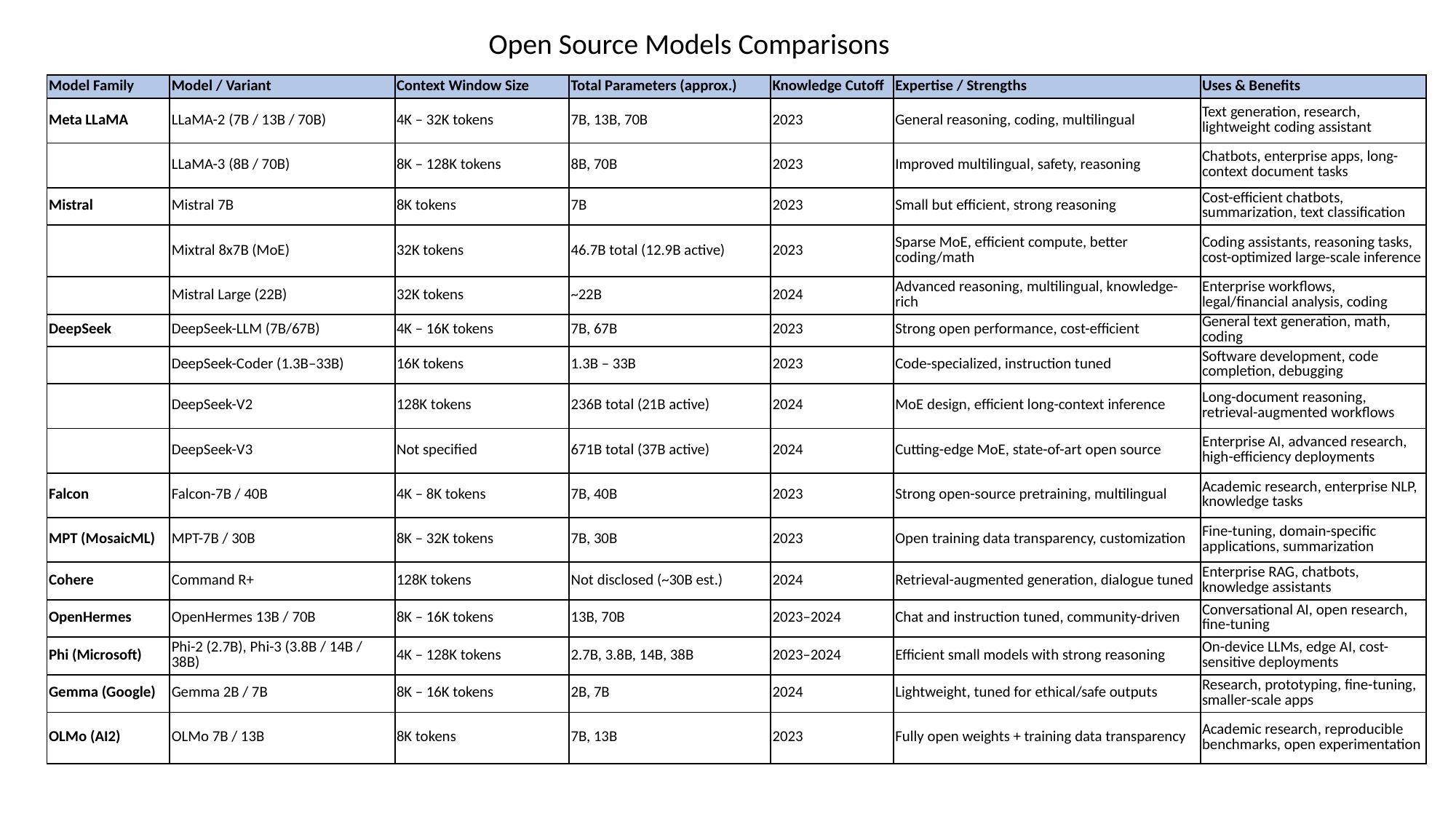

# Open Source Models Comparisons
| Model Family | Model / Variant | Context Window Size | Total Parameters (approx.) | Knowledge Cutoff | Expertise / Strengths | Uses & Benefits |
| --- | --- | --- | --- | --- | --- | --- |
| Meta LLaMA | LLaMA-2 (7B / 13B / 70B) | 4K – 32K tokens | 7B, 13B, 70B | 2023 | General reasoning, coding, multilingual | Text generation, research, lightweight coding assistant |
|  | LLaMA-3 (8B / 70B) | 8K – 128K tokens | 8B, 70B | 2023 | Improved multilingual, safety, reasoning | Chatbots, enterprise apps, long-context document tasks |
| Mistral | Mistral 7B | 8K tokens | 7B | 2023 | Small but efficient, strong reasoning | Cost-efficient chatbots, summarization, text classification |
|  | Mixtral 8x7B (MoE) | 32K tokens | 46.7B total (12.9B active) | 2023 | Sparse MoE, efficient compute, better coding/math | Coding assistants, reasoning tasks, cost-optimized large-scale inference |
|  | Mistral Large (22B) | 32K tokens | ~22B | 2024 | Advanced reasoning, multilingual, knowledge-rich | Enterprise workflows, legal/financial analysis, coding |
| DeepSeek | DeepSeek-LLM (7B/67B) | 4K – 16K tokens | 7B, 67B | 2023 | Strong open performance, cost-efficient | General text generation, math, coding |
|  | DeepSeek-Coder (1.3B–33B) | 16K tokens | 1.3B – 33B | 2023 | Code-specialized, instruction tuned | Software development, code completion, debugging |
|  | DeepSeek-V2 | 128K tokens | 236B total (21B active) | 2024 | MoE design, efficient long-context inference | Long-document reasoning, retrieval-augmented workflows |
|  | DeepSeek-V3 | Not specified | 671B total (37B active) | 2024 | Cutting-edge MoE, state-of-art open source | Enterprise AI, advanced research, high-efficiency deployments |
| Falcon | Falcon-7B / 40B | 4K – 8K tokens | 7B, 40B | 2023 | Strong open-source pretraining, multilingual | Academic research, enterprise NLP, knowledge tasks |
| MPT (MosaicML) | MPT-7B / 30B | 8K – 32K tokens | 7B, 30B | 2023 | Open training data transparency, customization | Fine-tuning, domain-specific applications, summarization |
| Cohere | Command R+ | 128K tokens | Not disclosed (~30B est.) | 2024 | Retrieval-augmented generation, dialogue tuned | Enterprise RAG, chatbots, knowledge assistants |
| OpenHermes | OpenHermes 13B / 70B | 8K – 16K tokens | 13B, 70B | 2023–2024 | Chat and instruction tuned, community-driven | Conversational AI, open research, fine-tuning |
| Phi (Microsoft) | Phi-2 (2.7B), Phi-3 (3.8B / 14B / 38B) | 4K – 128K tokens | 2.7B, 3.8B, 14B, 38B | 2023–2024 | Efficient small models with strong reasoning | On-device LLMs, edge AI, cost-sensitive deployments |
| Gemma (Google) | Gemma 2B / 7B | 8K – 16K tokens | 2B, 7B | 2024 | Lightweight, tuned for ethical/safe outputs | Research, prototyping, fine-tuning, smaller-scale apps |
| OLMo (AI2) | OLMo 7B / 13B | 8K tokens | 7B, 13B | 2023 | Fully open weights + training data transparency | Academic research, reproducible benchmarks, open experimentation |